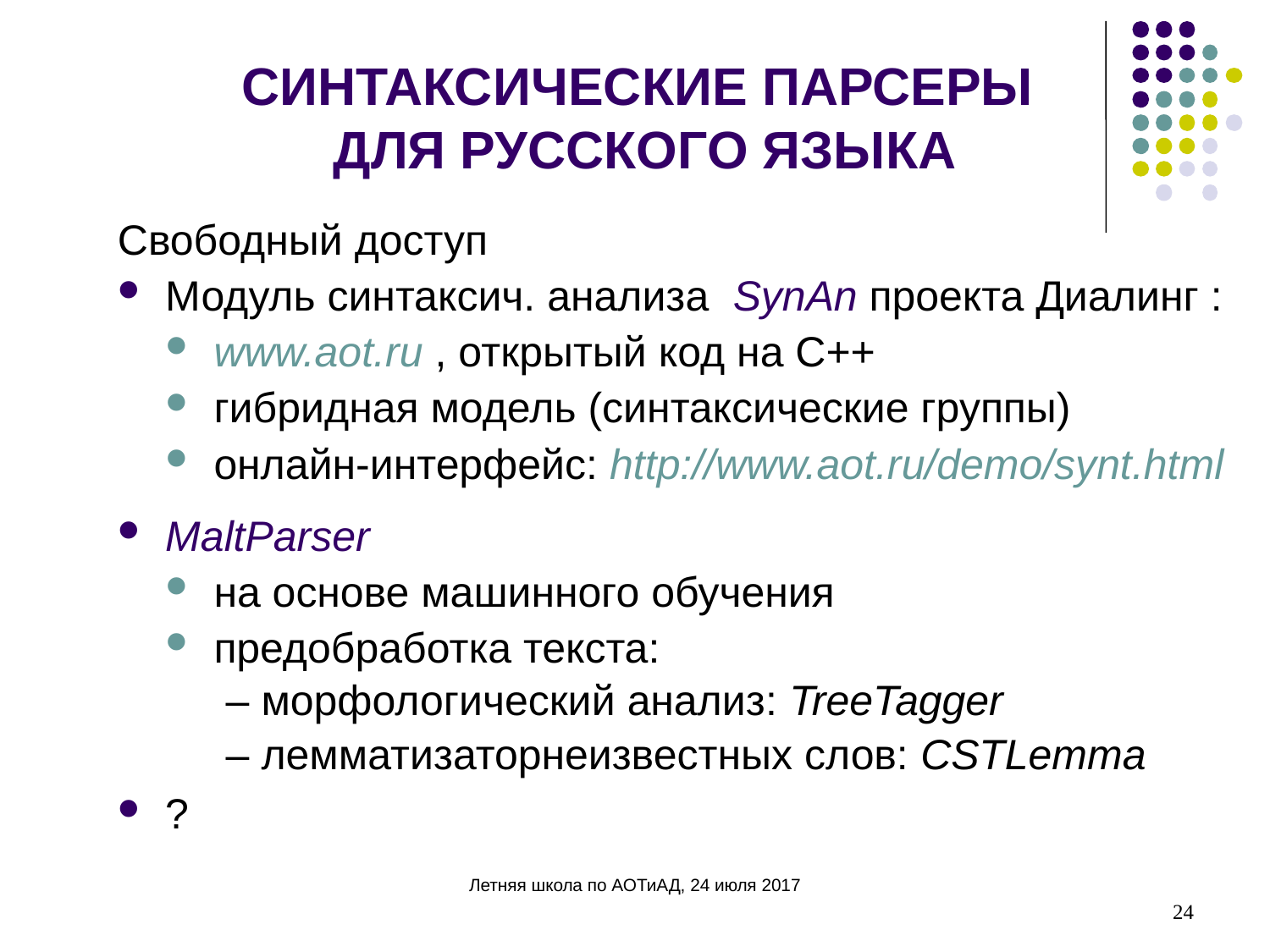

СИНТАКСИЧЕСКИЕ ПАРСЕРЫ
ДЛЯ РУССКОГО ЯЗЫКА
Свободный доступ
Модуль синтаксич. анализа  SynAn проекта Диалинг :
www.aot.ru , открытый код на С++
гибридная модель (синтаксические группы)
онлайн-интерфейс: http://www.aot.ru/demo/synt.html
MaltParser
на основе машинного обучения
предобработка текста:
 – морфологический анализ: TreeTagger
 – лемматизаторнеизвестных слов: CSTLemma
?

24

Летняя школа по АОТиАД, 24 июля 2017